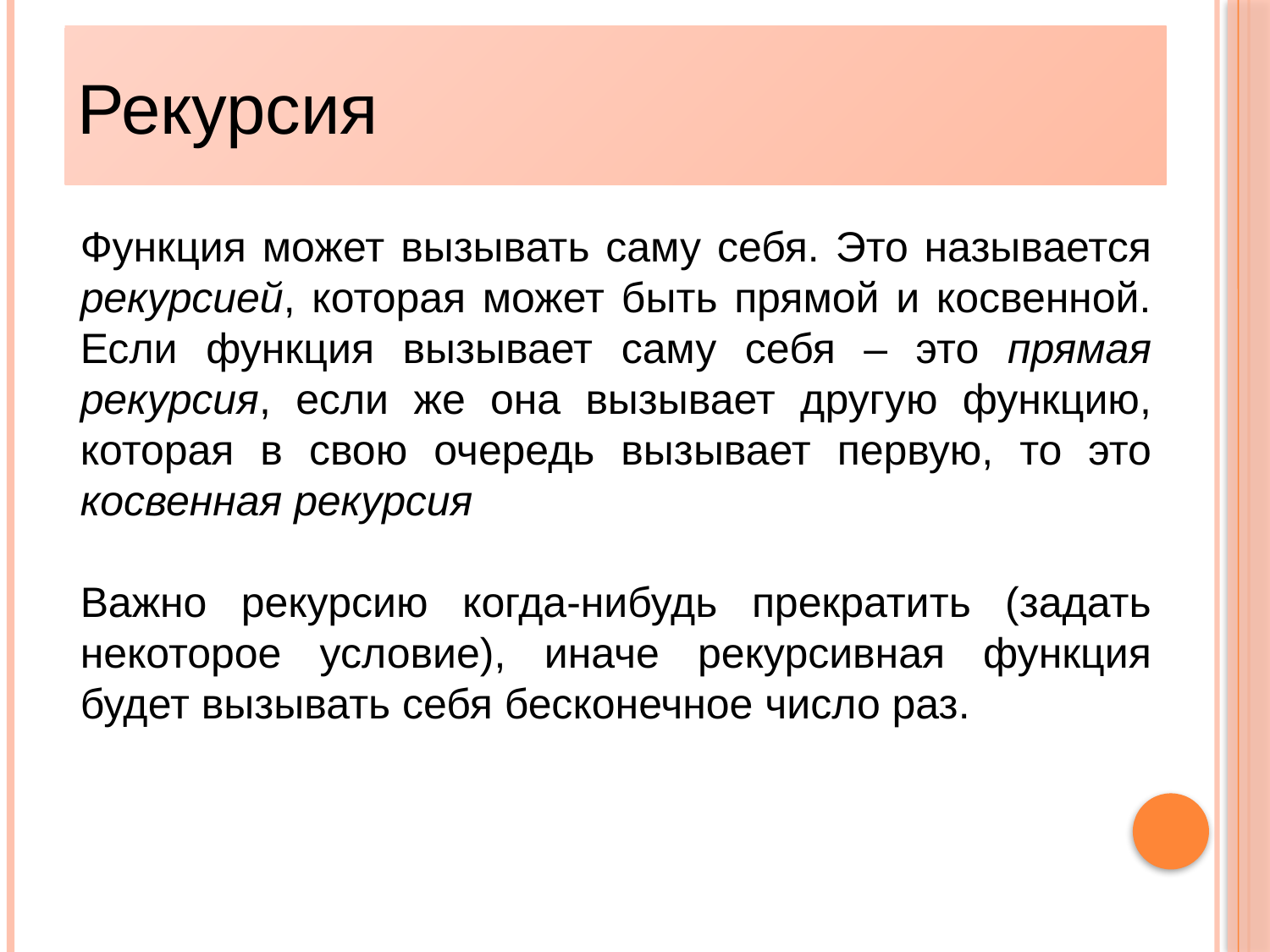

Рекурсия
2
Функция может вызывать саму себя. Это называется рекурсией, которая может быть прямой и косвенной. Если функция вызывает саму себя – это прямая рекурсия, если же она вызывает другую функцию, которая в свою очередь вызывает первую, то это косвенная рекурсия

Важно рекурсию когда-нибудь прекратить (задать некоторое условие), иначе рекурсивная функция будет вызывать себя бесконечное число раз.